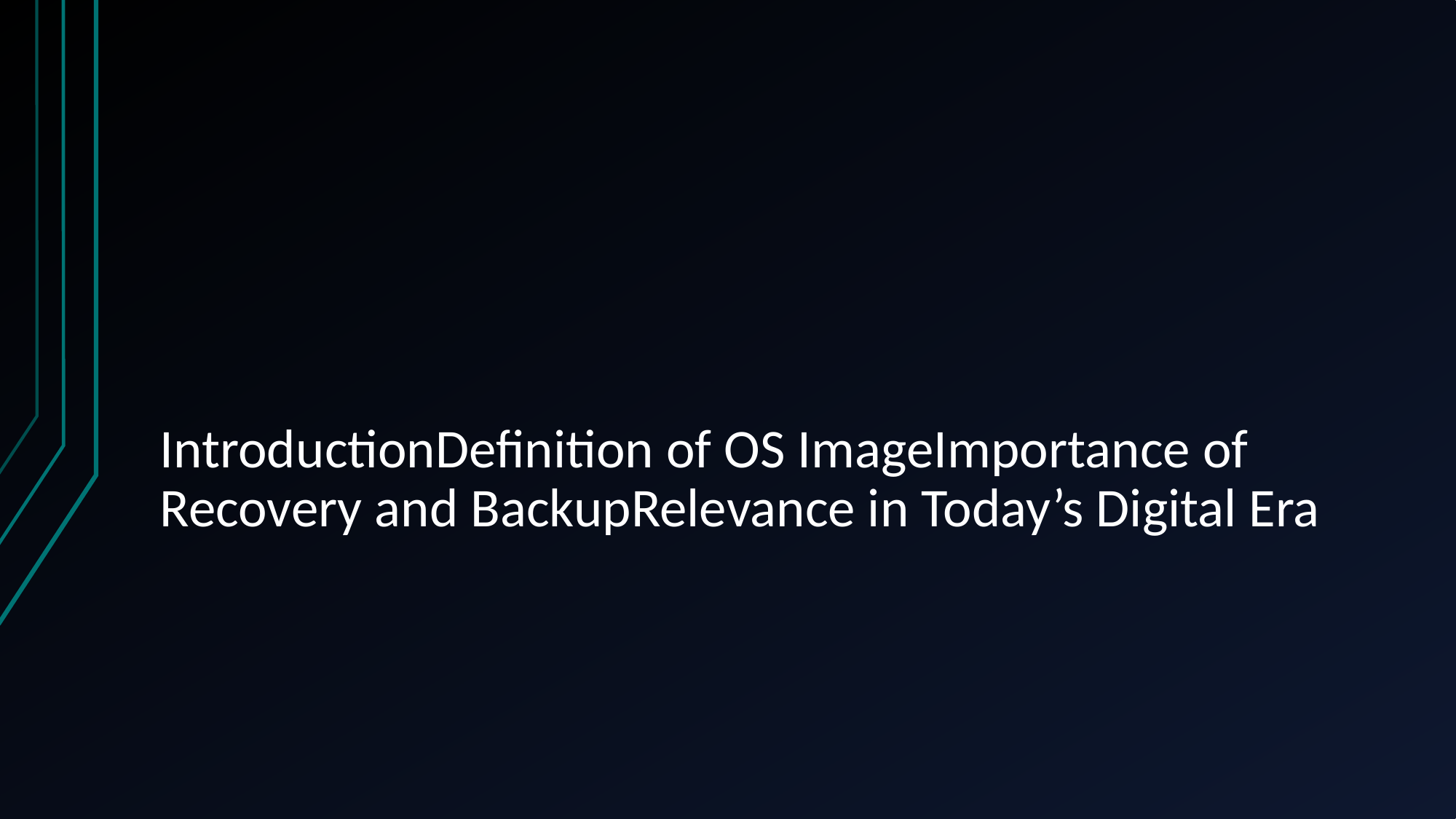

# IntroductionDefinition of OS ImageImportance of Recovery and BackupRelevance in Today’s Digital Era